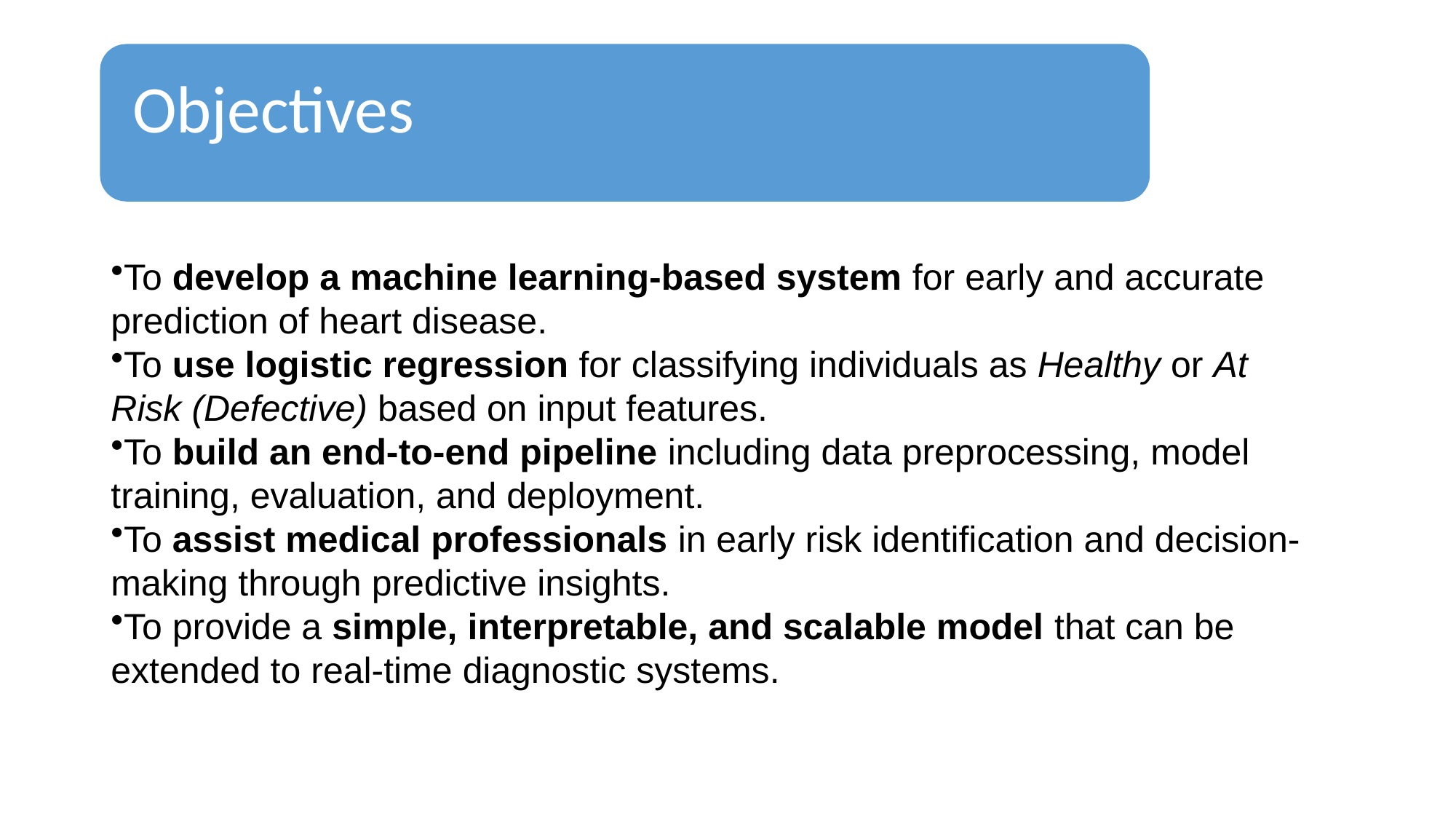

# Objectives

To develop a machine learning-based system for early and accurate prediction of heart disease.
To use logistic regression for classifying individuals as Healthy or At Risk (Defective) based on input features.
To build an end-to-end pipeline including data preprocessing, model training, evaluation, and deployment.
To assist medical professionals in early risk identification and decision-making through predictive insights.
To provide a simple, interpretable, and scalable model that can be extended to real-time diagnostic systems.